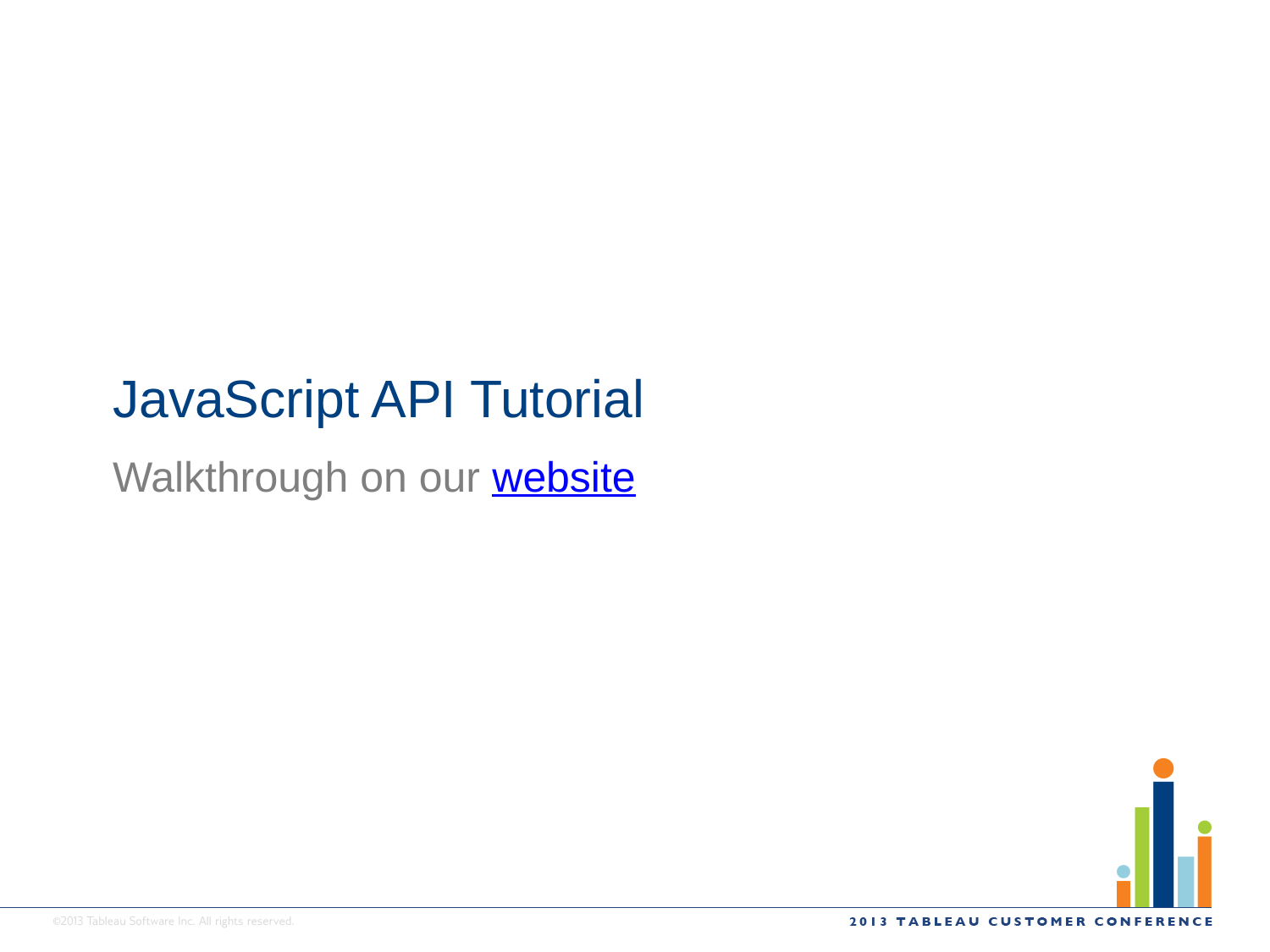

# JavaScript API Tutorial
Walkthrough on our website